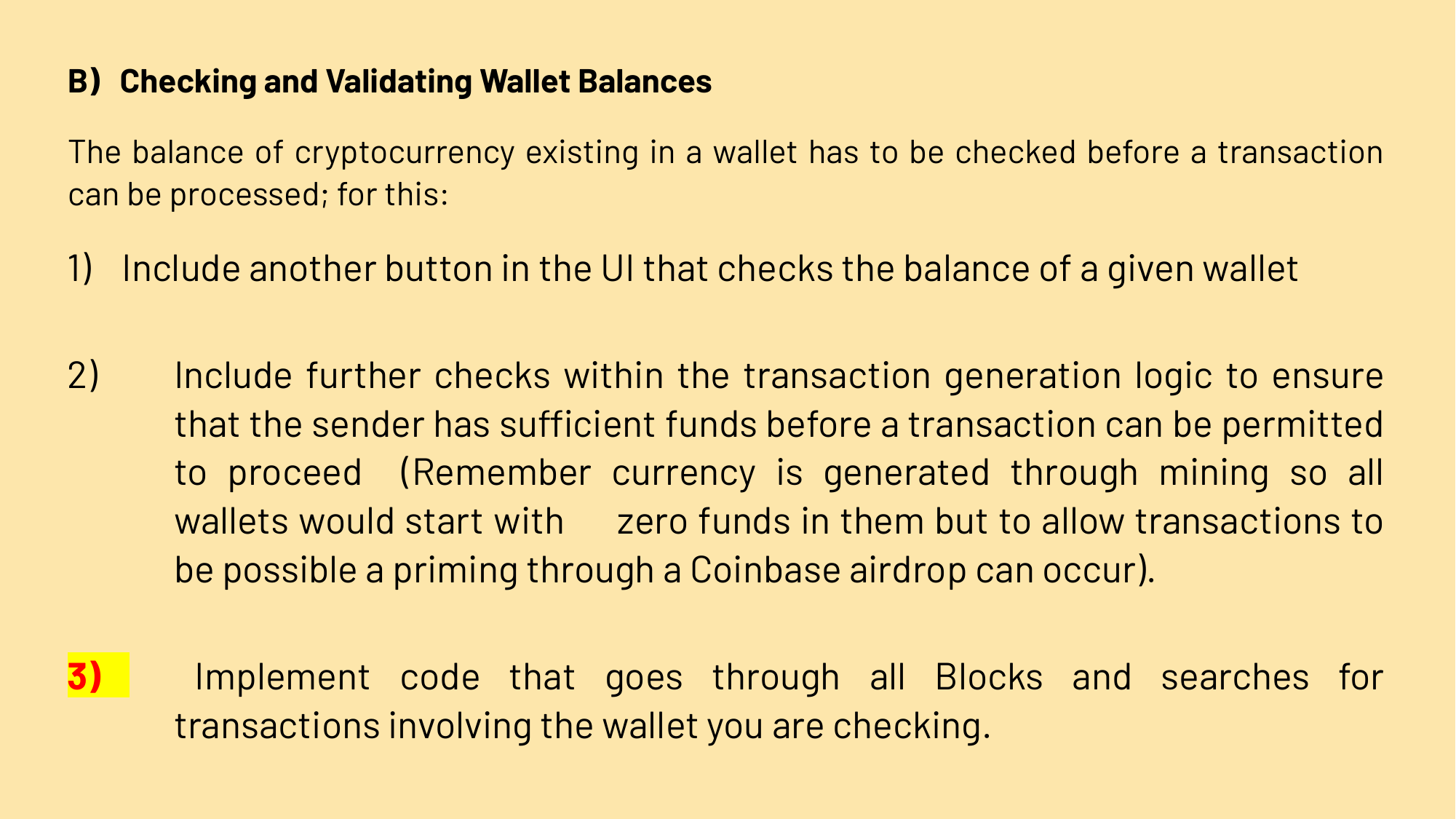

B)   Checking and Validating Wallet Balances
The balance of cryptocurrency existing in a wallet has to be checked before a transaction can be processed; for this:
Include another button in the UI that checks the balance of a given wallet

Include further checks within the transaction generation logic to ensure that the sender has sufficient funds before a transaction can be permitted to proceed  (Remember currency is generated through mining so all wallets would start with 	zero funds in them but to allow transactions to be possible a priming through a Coinbase airdrop can occur).

3) 	Implement code that goes through all Blocks and searches for transactions involving the wallet you are checking.